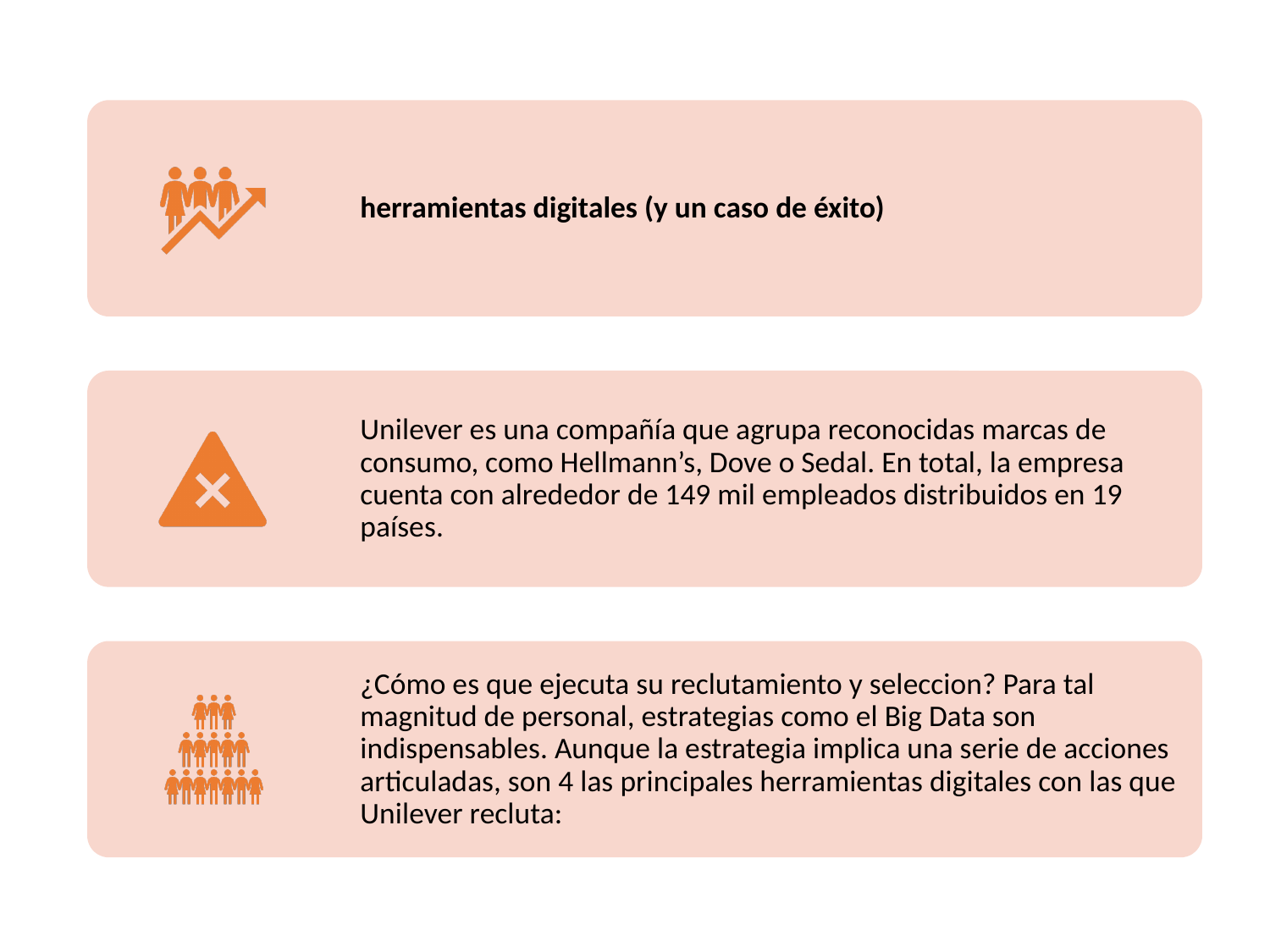

herramientas digitales (y un caso de éxito)
Unilever es una compañía que agrupa reconocidas marcas de consumo, como Hellmann’s, Dove o Sedal. En total, la empresa cuenta con alrededor de 149 mil empleados distribuidos en 19 países.
¿Cómo es que ejecuta su reclutamiento y seleccion? Para tal magnitud de personal, estrategias como el Big Data son indispensables. Aunque la estrategia implica una serie de acciones articuladas, son 4 las principales herramientas digitales con las que Unilever recluta: